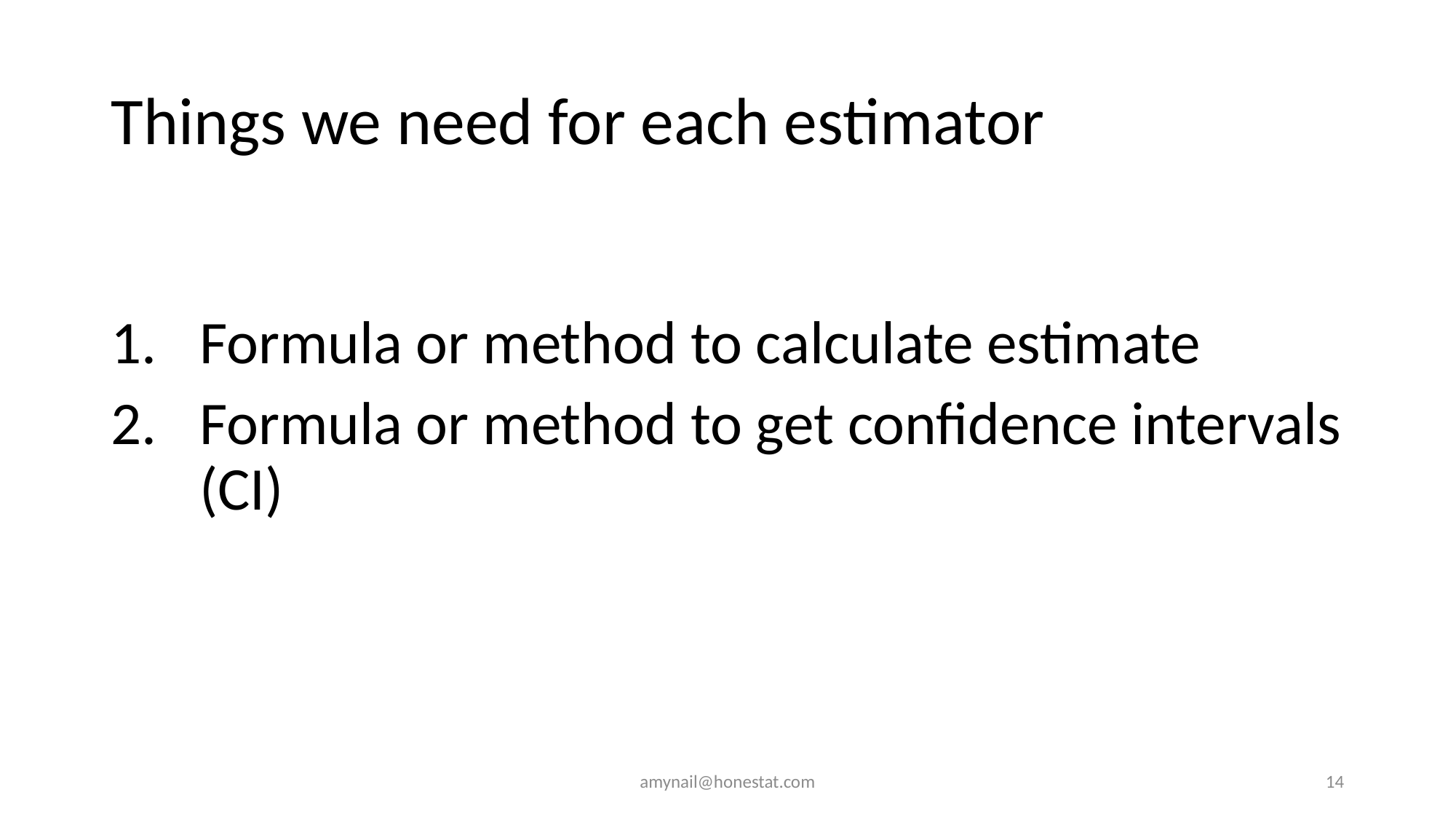

# Things we need for each estimator

Formula or method to calculate estimate
Formula or method to get confidence intervals (CI)
amynail@honestat.com
14